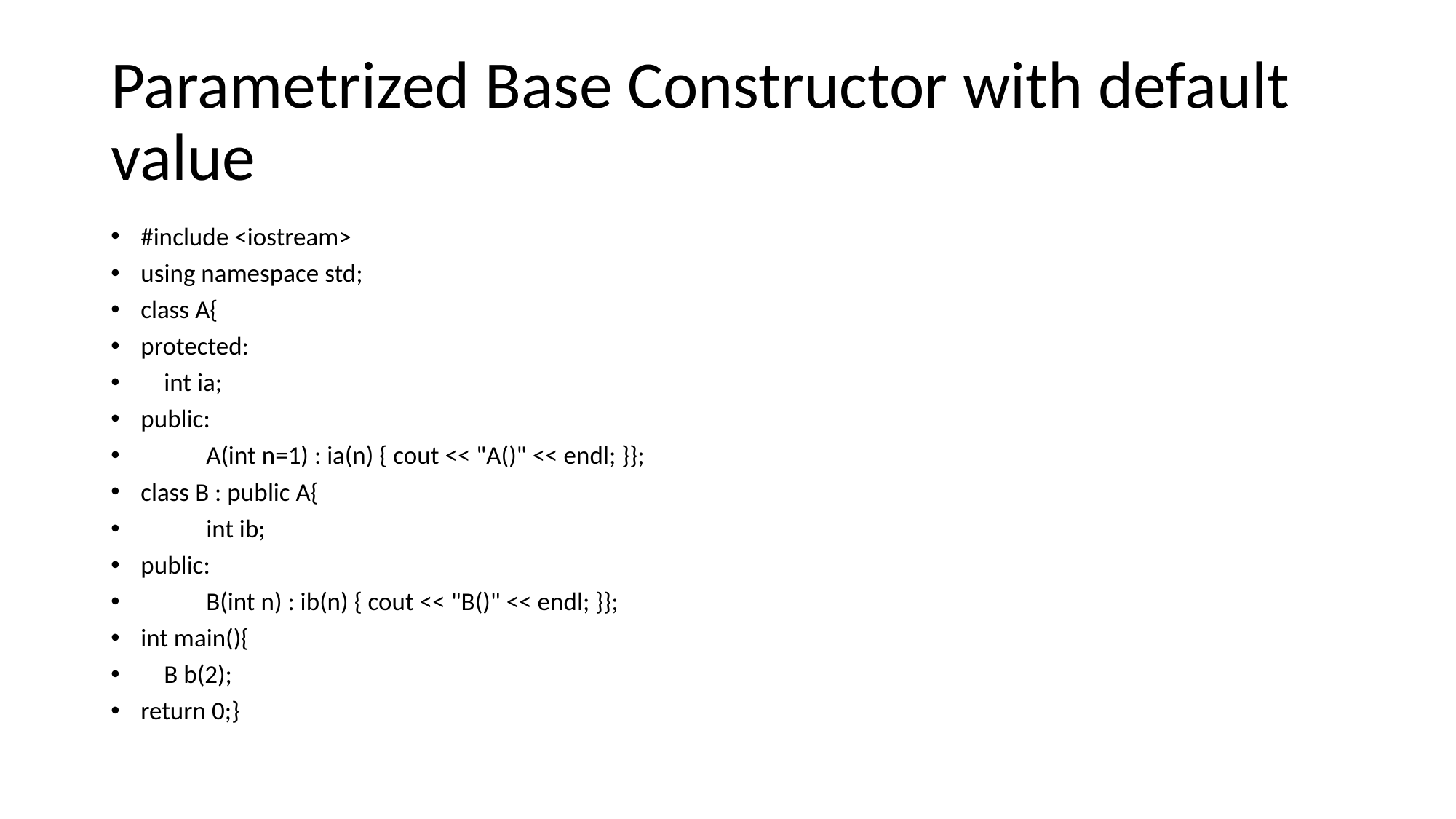

# Parametrized Base Constructor with default value
#include <iostream>
using namespace std;
class A{
protected:
    int ia;
public:
	A(int n=1) : ia(n) { cout << "A()" << endl; }};
class B : public A{
	int ib;
public:
	B(int n) : ib(n) { cout << "B()" << endl; }};
int main(){
    B b(2);
return 0;}